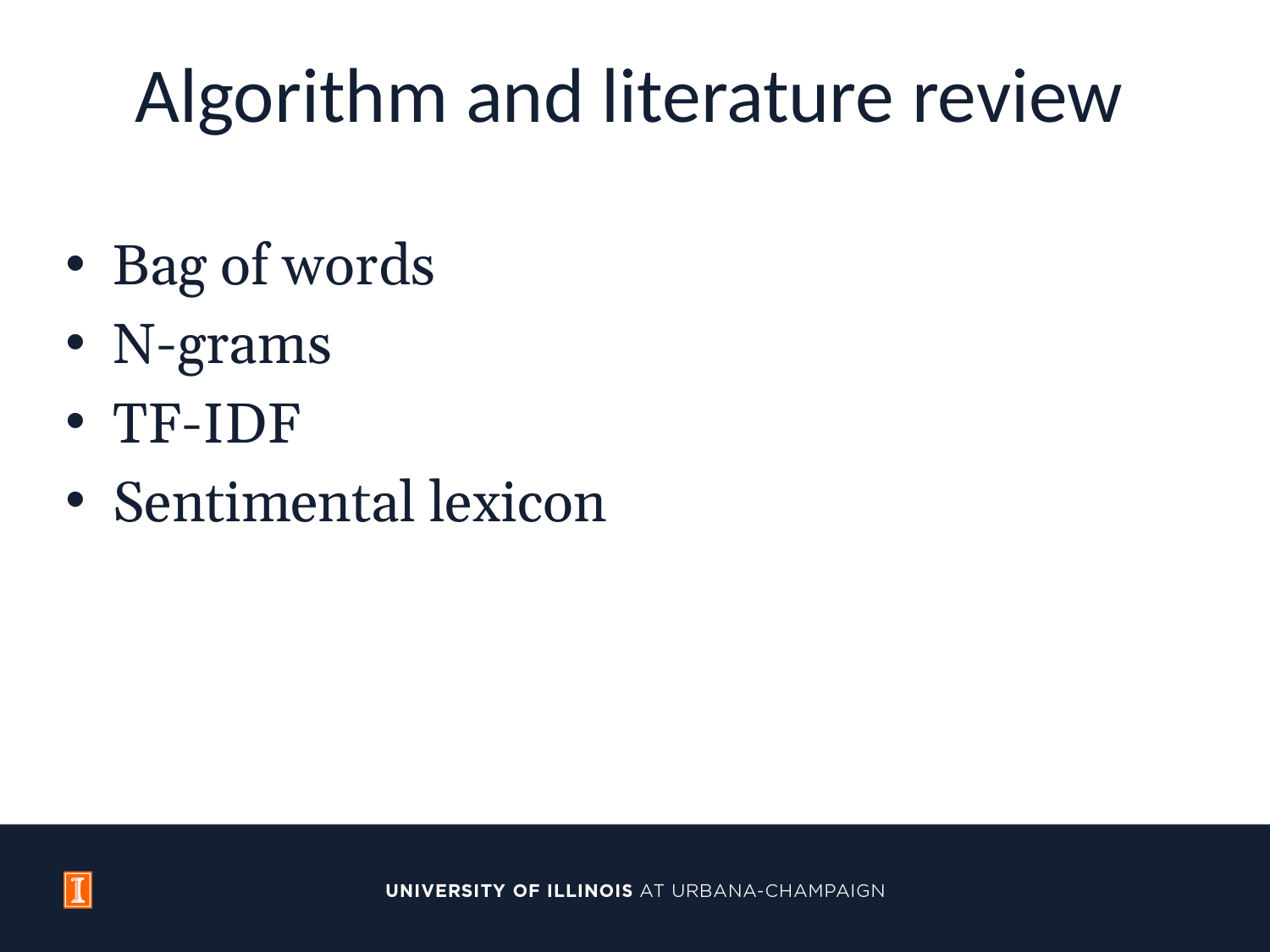

# Algorithm and literature review
Bag of words
N-grams
TF-IDF
Sentimental lexicon